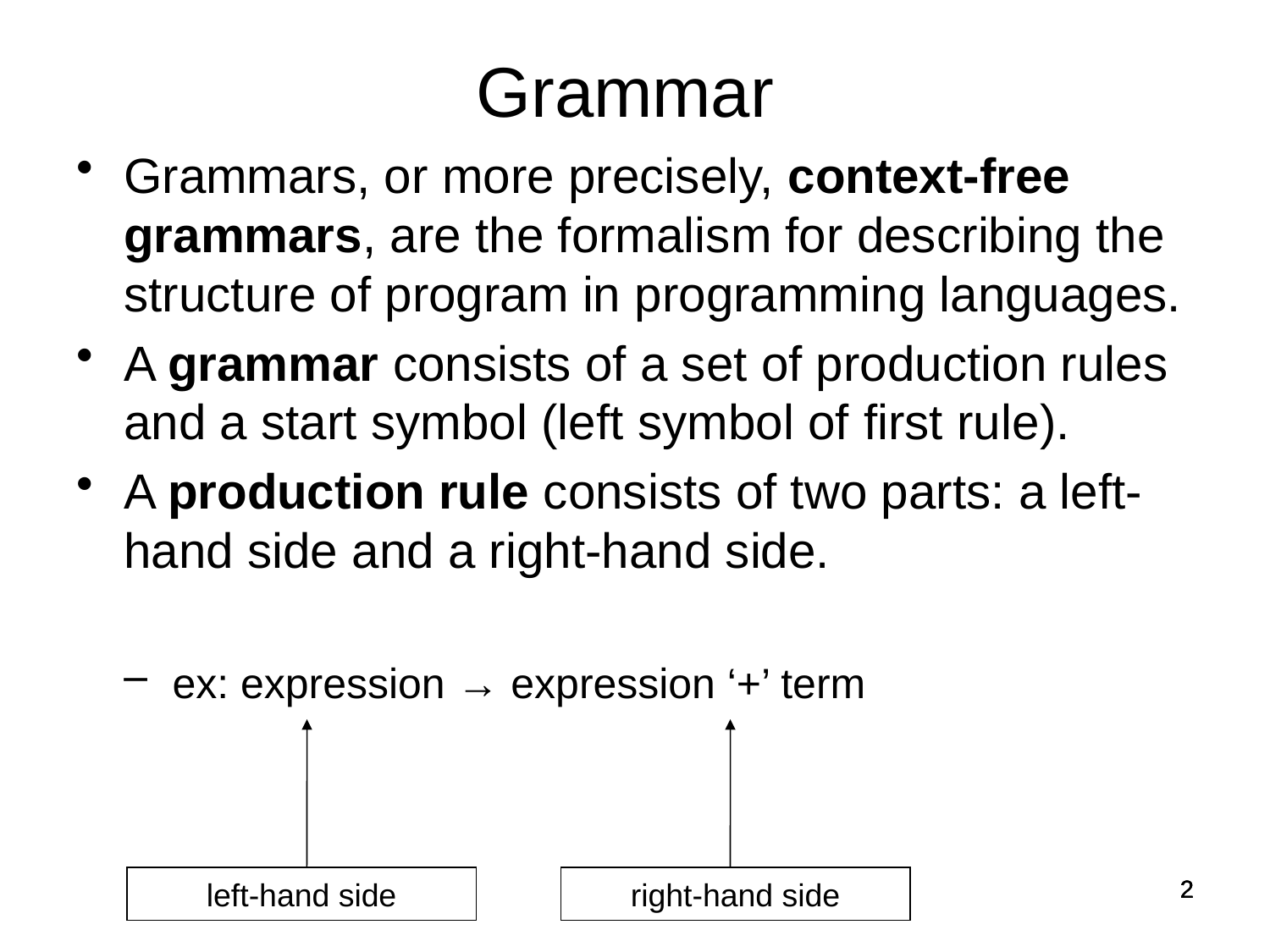

Grammar
Grammars, or more precisely, context-free grammars, are the formalism for describing the structure of program in programming languages.
A grammar consists of a set of production rules and a start symbol (left symbol of first rule).
A production rule consists of two parts: a left-hand side and a right-hand side.

ex: expression → expression ‘+’ term

2
2
2
2
left-hand side
right-hand side